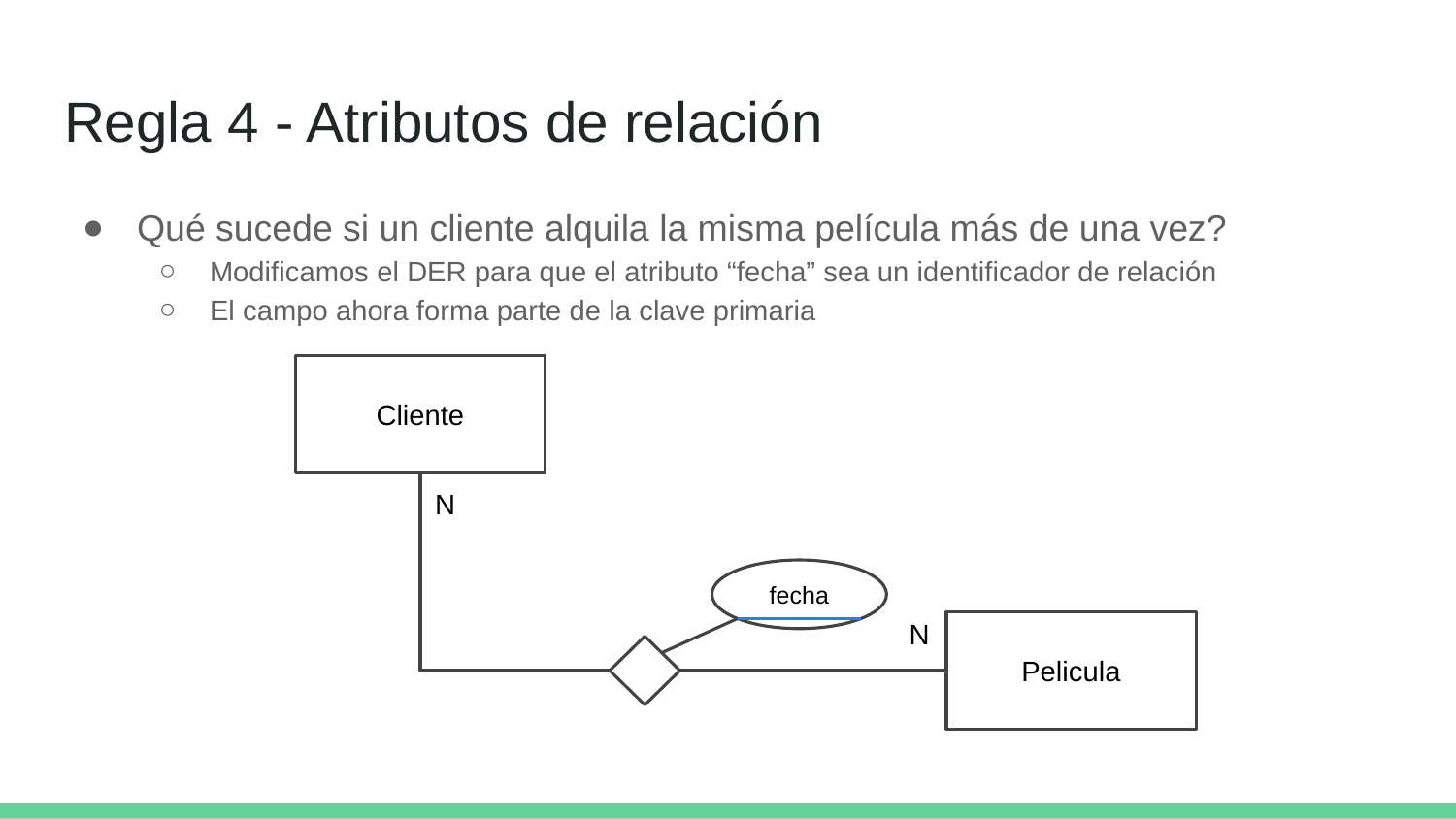

# Regla 4 - Atributos de relación
Qué sucede si un cliente alquila la misma película más de una vez?
Modificamos el DER para que el atributo “fecha” sea un identificador de relación
El campo ahora forma parte de la clave primaria
Cliente
N
fecha
N
Pelicula